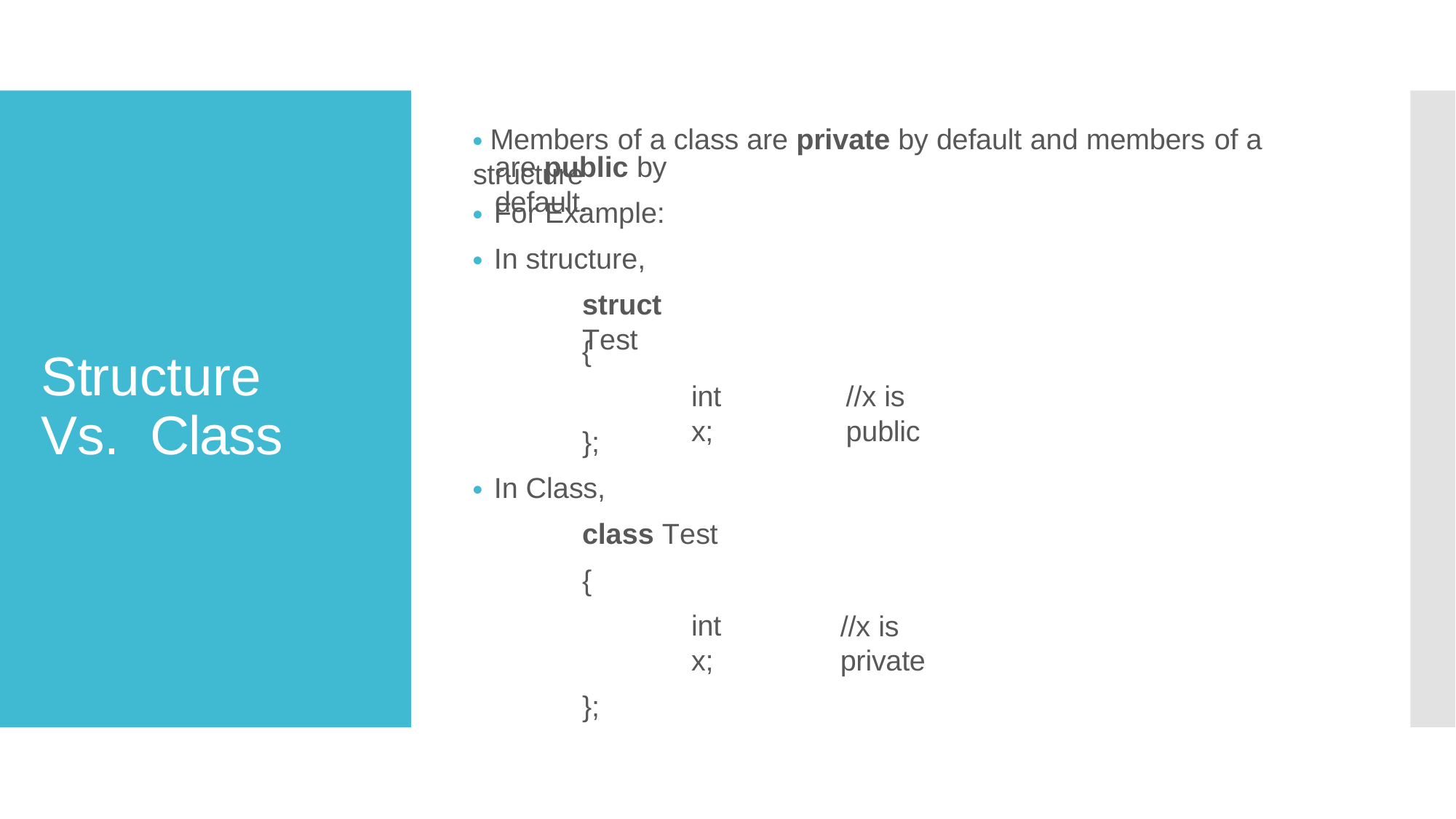

🞄 Members of a class are private by default and members of a structure
# are public by default.
🞄 For Example:
🞄 In structure,
struct Test
{
Structure Vs.  Class
int x;
//x is public
};
🞄 In Class,
class Test
{
int x;
};
//x is private